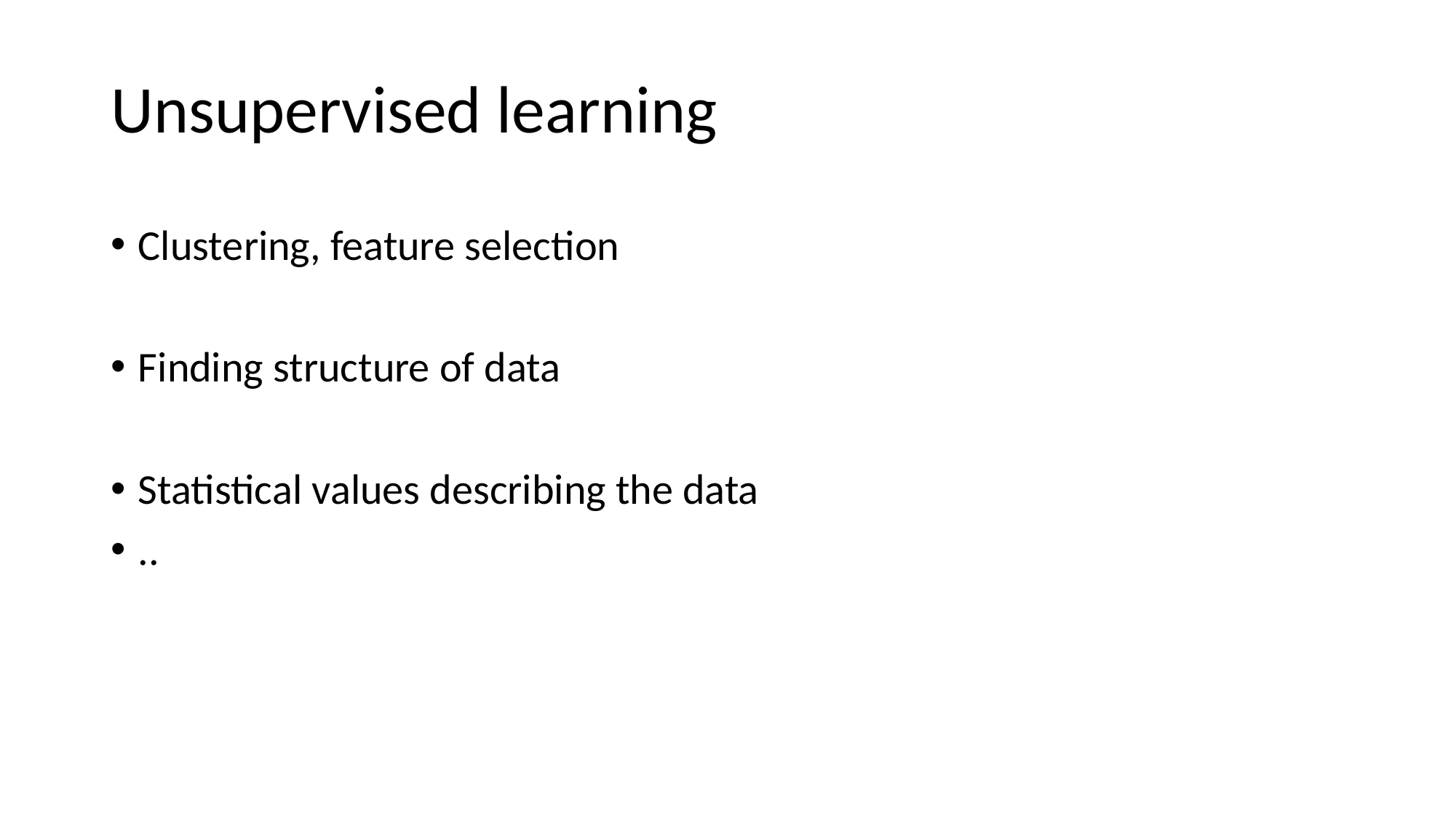

# Unsupervised learning
Clustering, feature selection

Finding structure of data

Statistical values describing the data
..